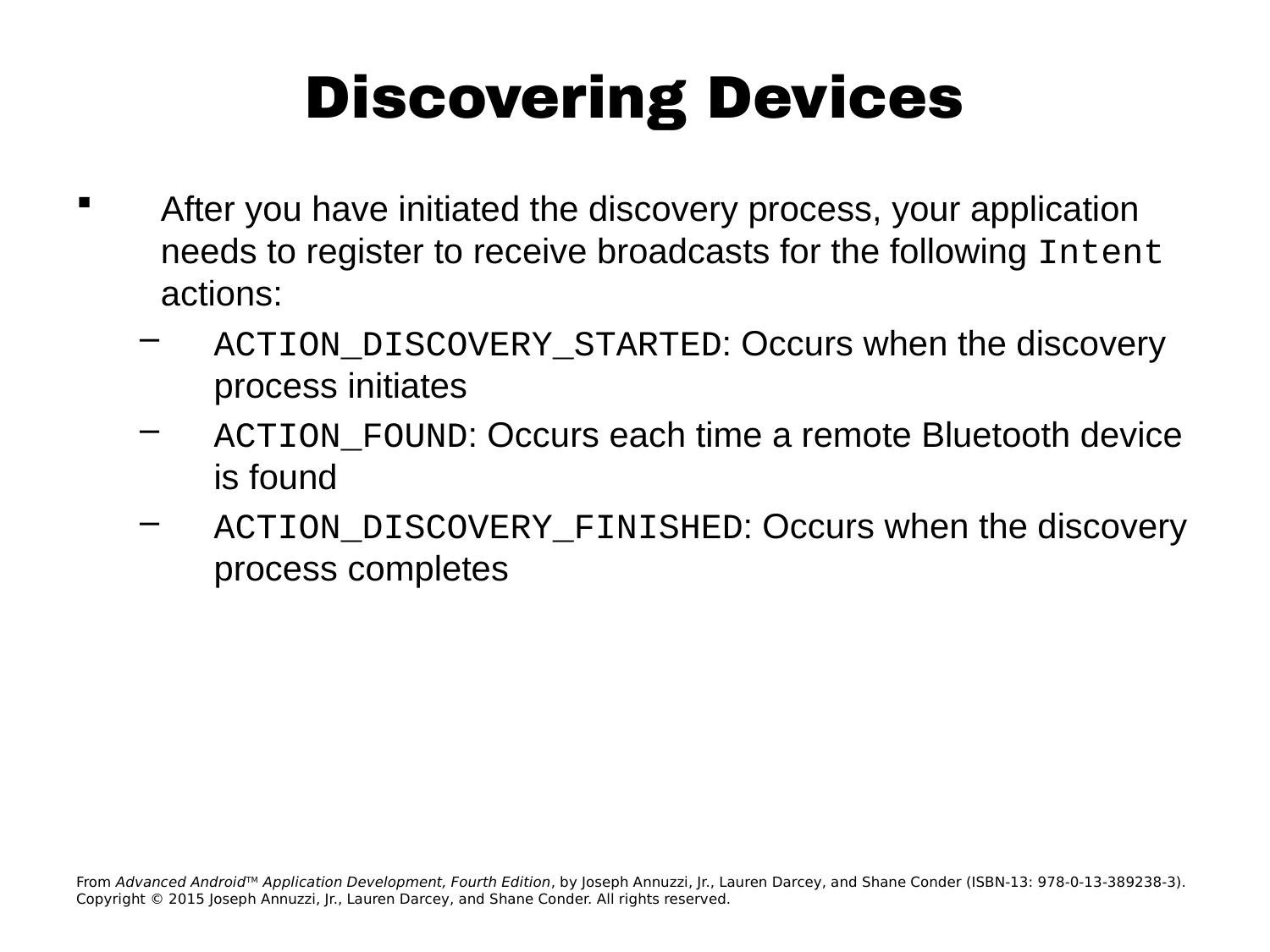

# Discovering Devices
After you have initiated the discovery process, your application needs to register to receive broadcasts for the following Intent actions:
ACTION_DISCOVERY_STARTED: Occurs when the discovery process initiates
ACTION_FOUND: Occurs each time a remote Bluetooth device is found
ACTION_DISCOVERY_FINISHED: Occurs when the discovery process completes
From Advanced AndroidTM Application Development, Fourth Edition, by Joseph Annuzzi, Jr., Lauren Darcey, and Shane Conder (ISBN-13: 978-0-13-389238-3). Copyright © 2015 Joseph Annuzzi, Jr., Lauren Darcey, and Shane Conder. All rights reserved.